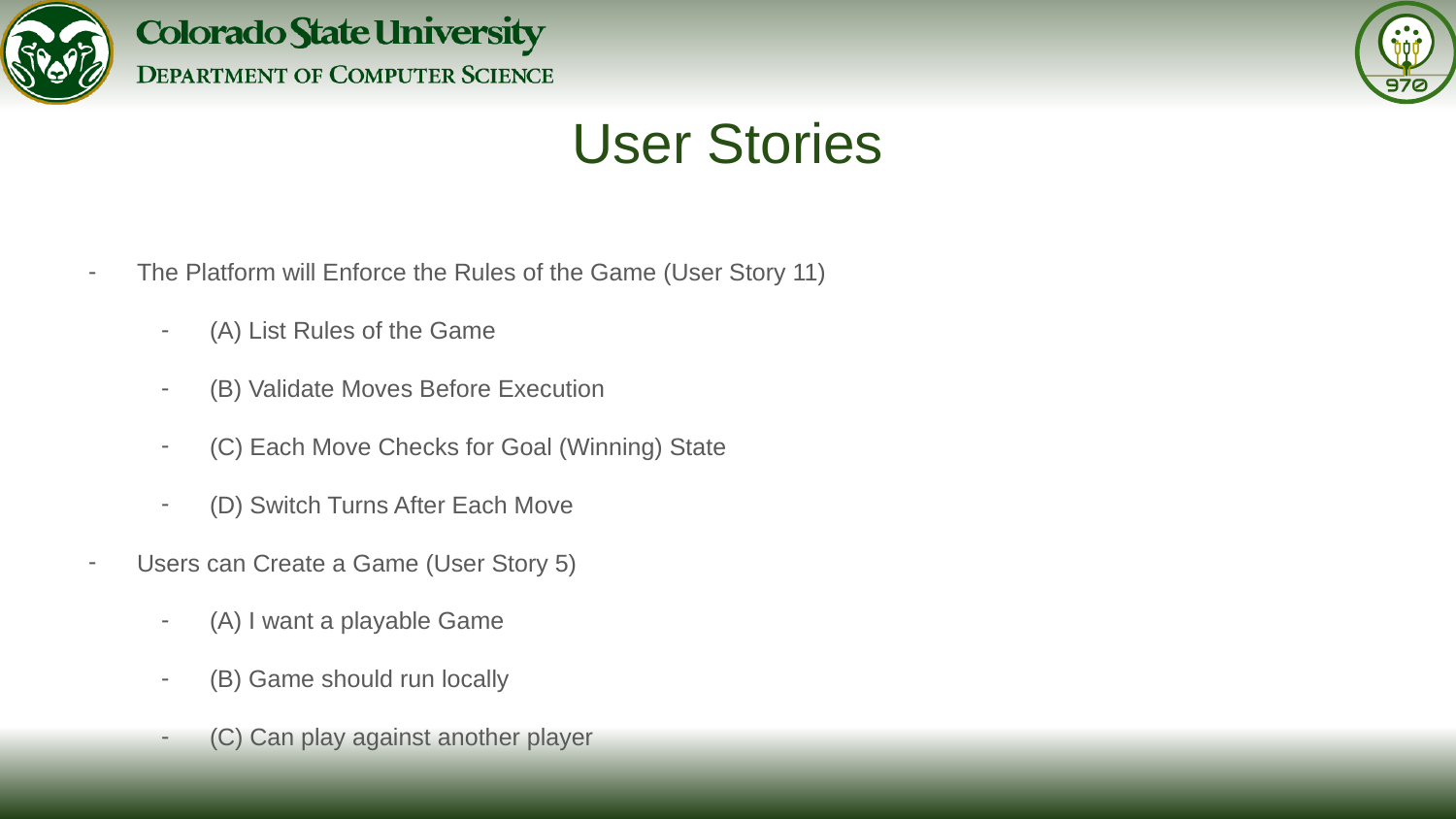

# User Stories
The Platform will Enforce the Rules of the Game (User Story 11)
(A) List Rules of the Game
(B) Validate Moves Before Execution
(C) Each Move Checks for Goal (Winning) State
(D) Switch Turns After Each Move
Users can Create a Game (User Story 5)
(A) I want a playable Game
(B) Game should run locally
(C) Can play against another player